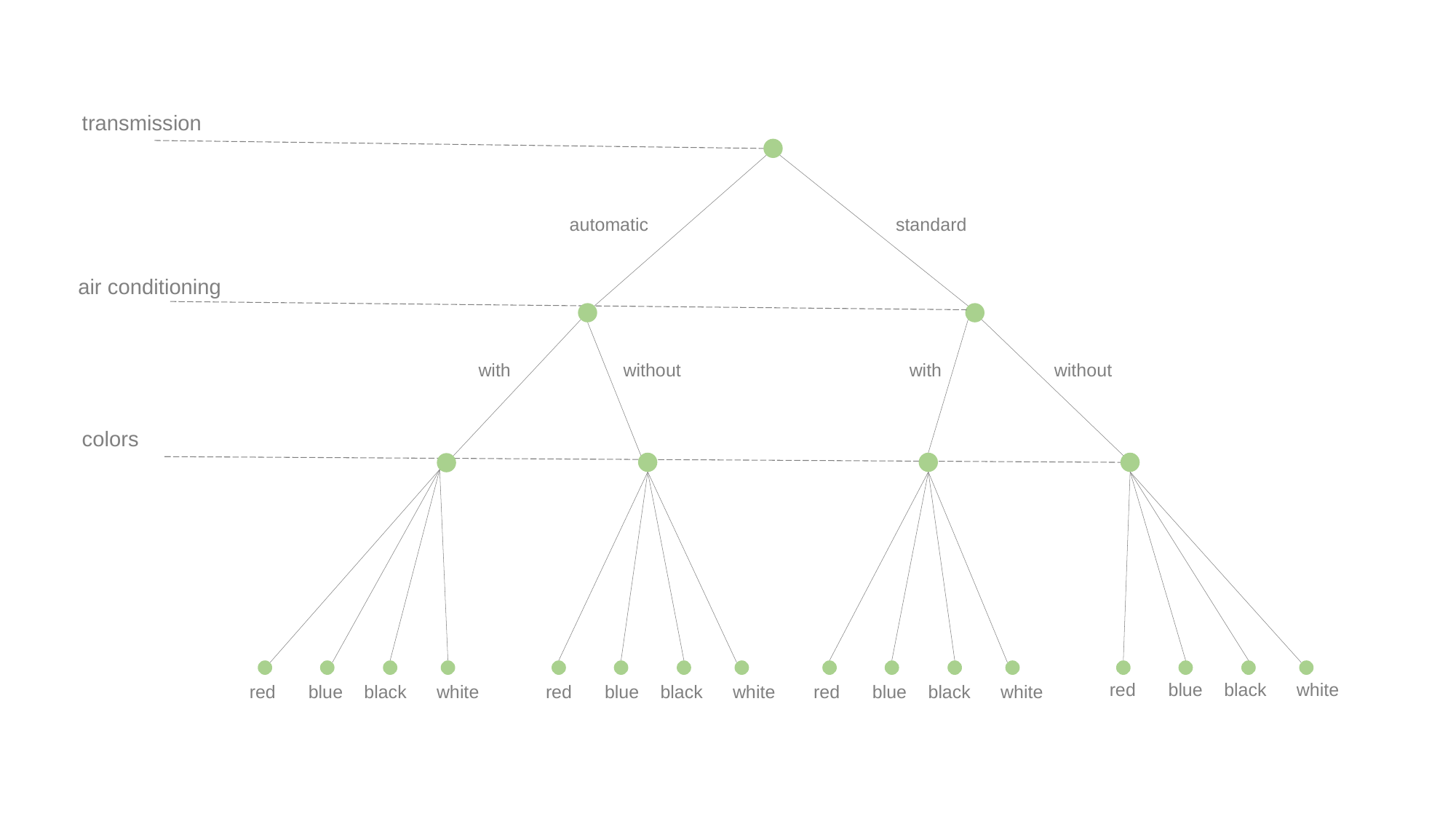

transmission

automatic
standard
air conditioning

with
without
with
without
colors

red
blue
black
white
red
blue
black
white
red
blue
black
white
red
blue
black
white